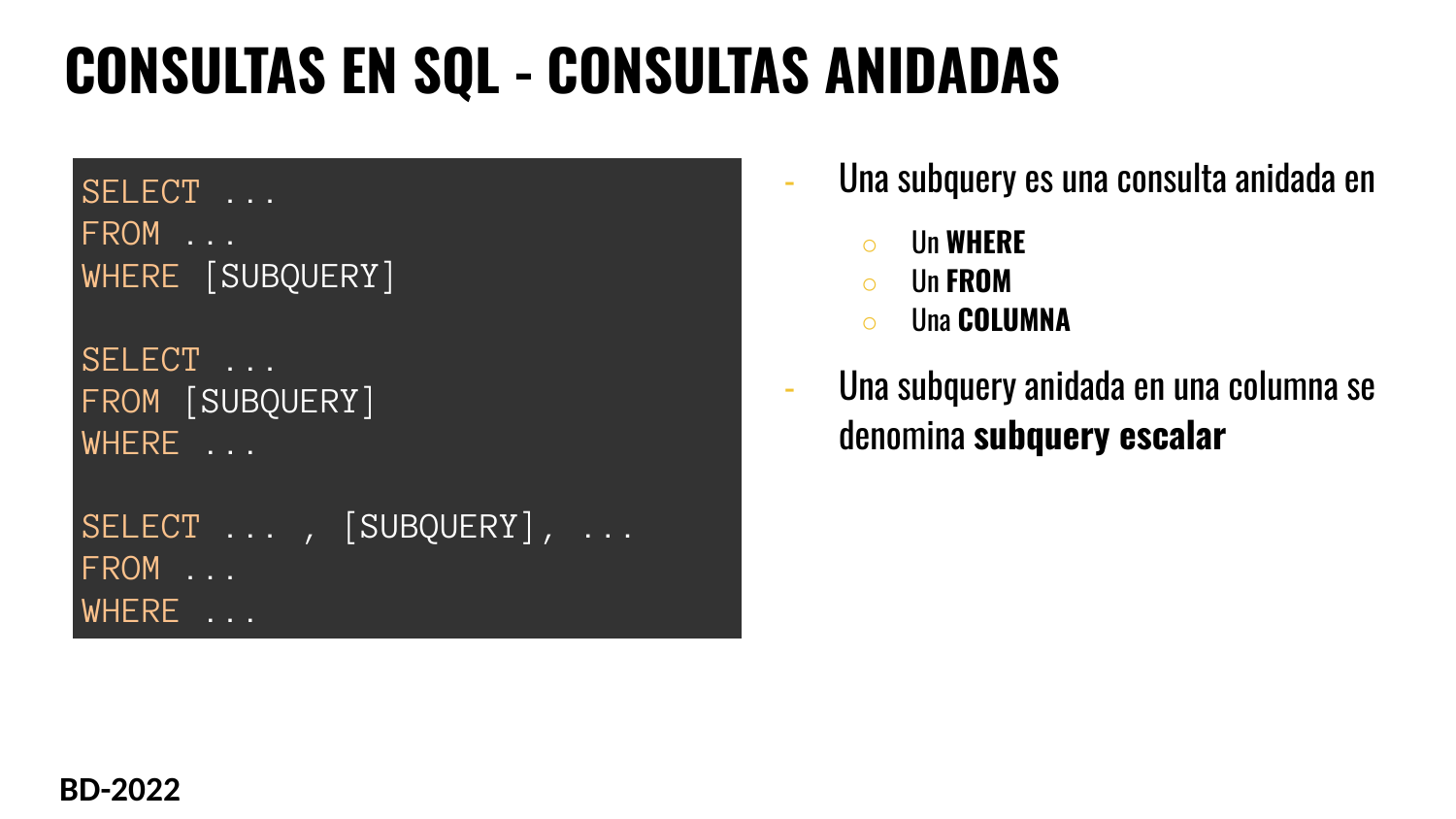

# CONSULTAS EN SQL - CONSULTAS ANIDADAS
Una subquery es una consulta anidada en
Un WHERE
Un FROM
Una COLUMNA
Una subquery anidada en una columna se denomina subquery escalar

| SELECT ... FROM ... WHERE [SUBQUERY] SELECT ... FROM [SUBQUERY] WHERE ... SELECT ... , [SUBQUERY], ... FROM ... WHERE ... |
| --- |
BD-2022